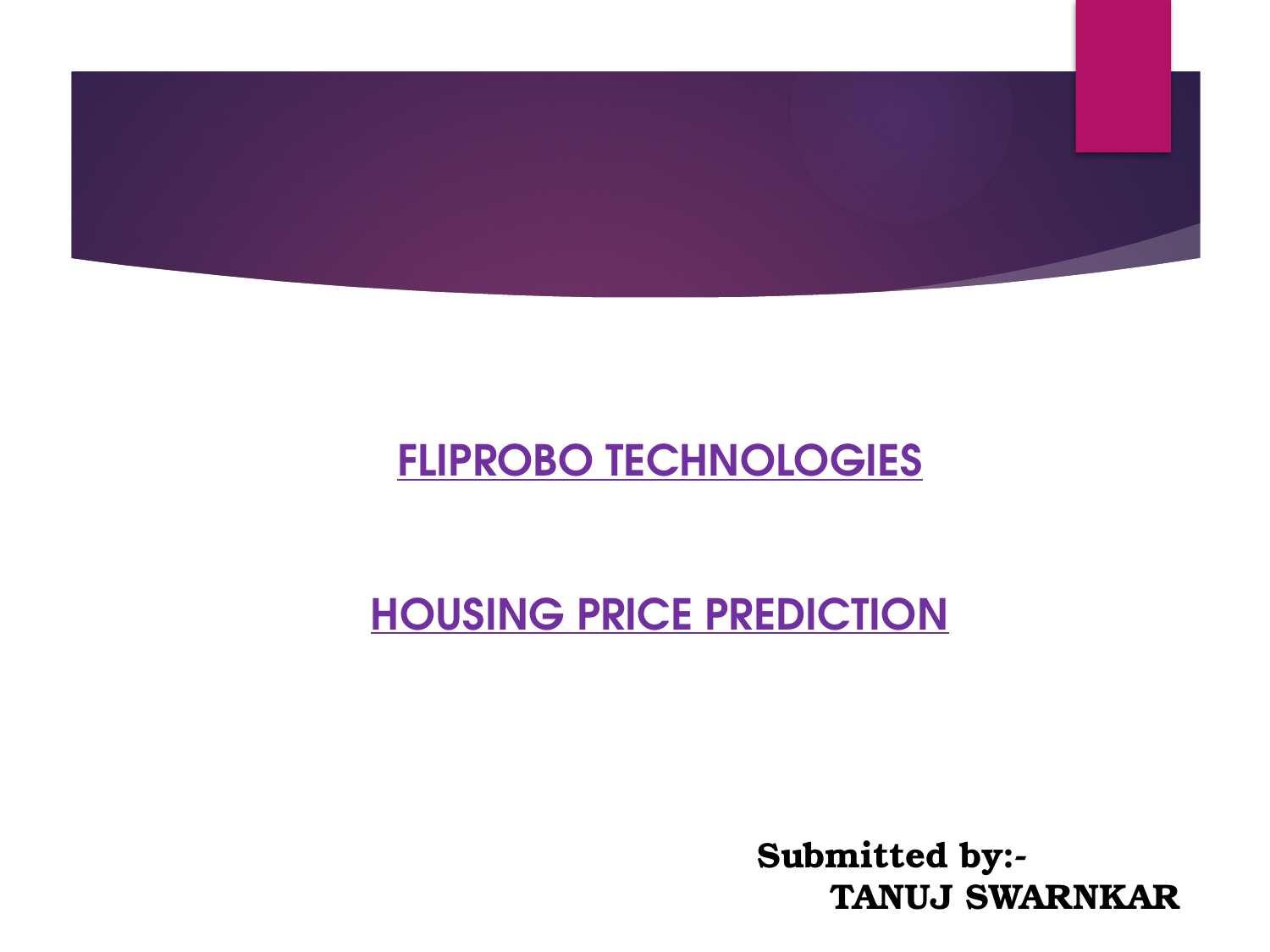

# FLIPROBO TECHNOLOGIES HOUSING PRICE PREDICTION
Submitted by:-
      TANUJ SWARNKAR